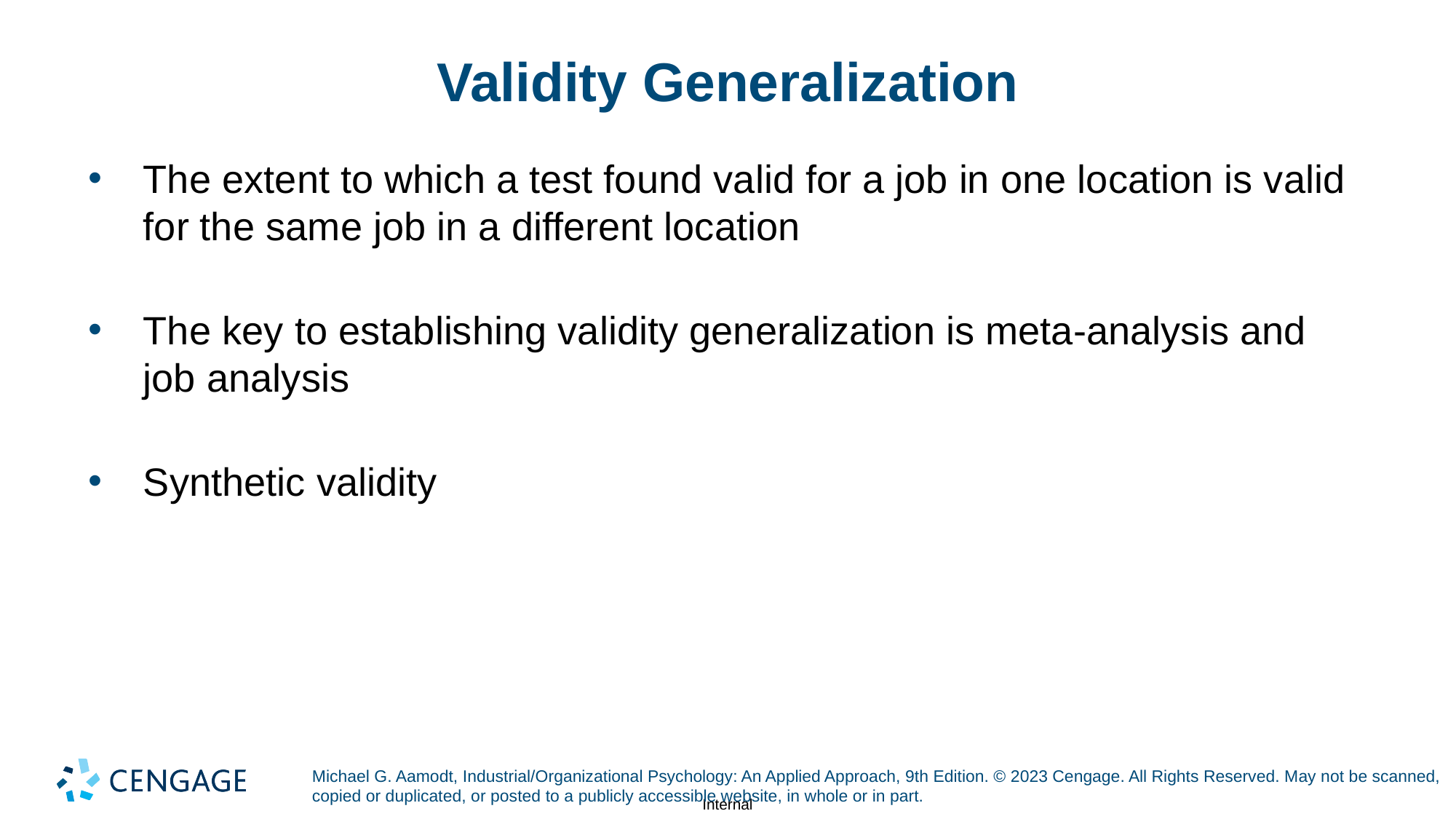

# Validity Generalization
The extent to which a test found valid for a job in one location is valid for the same job in a different location
The key to establishing validity generalization is meta-analysis and job analysis
Synthetic validity